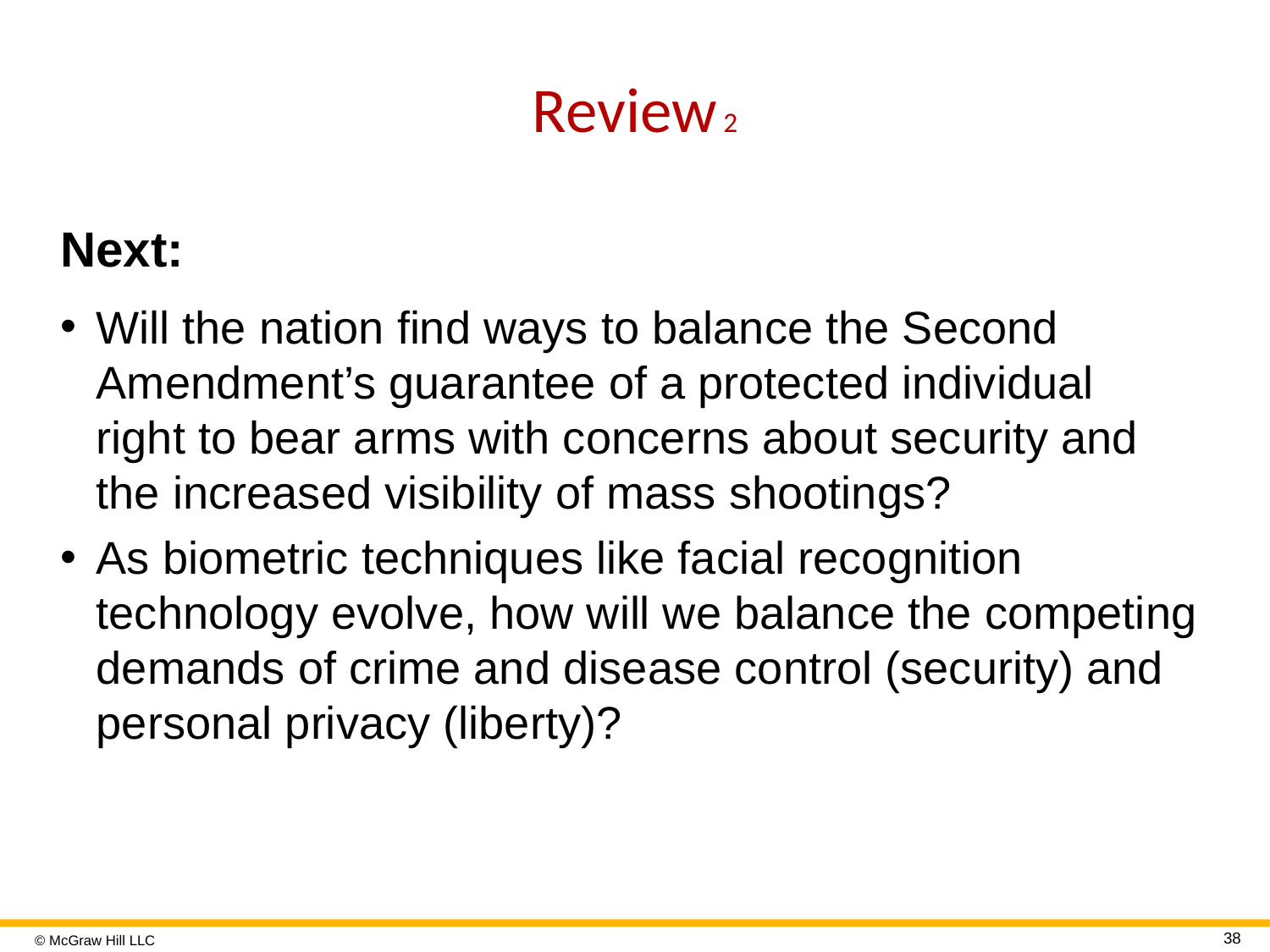

# Review 2
Next:
Will the nation find ways to balance the Second Amendment’s guarantee of a protected individual
right to bear arms with concerns about security and
the increased visibility of mass shootings?
As biometric techniques like facial recognition technology evolve, how will we balance the competing demands of crime and disease control (security) and personal privacy (liberty)?

38